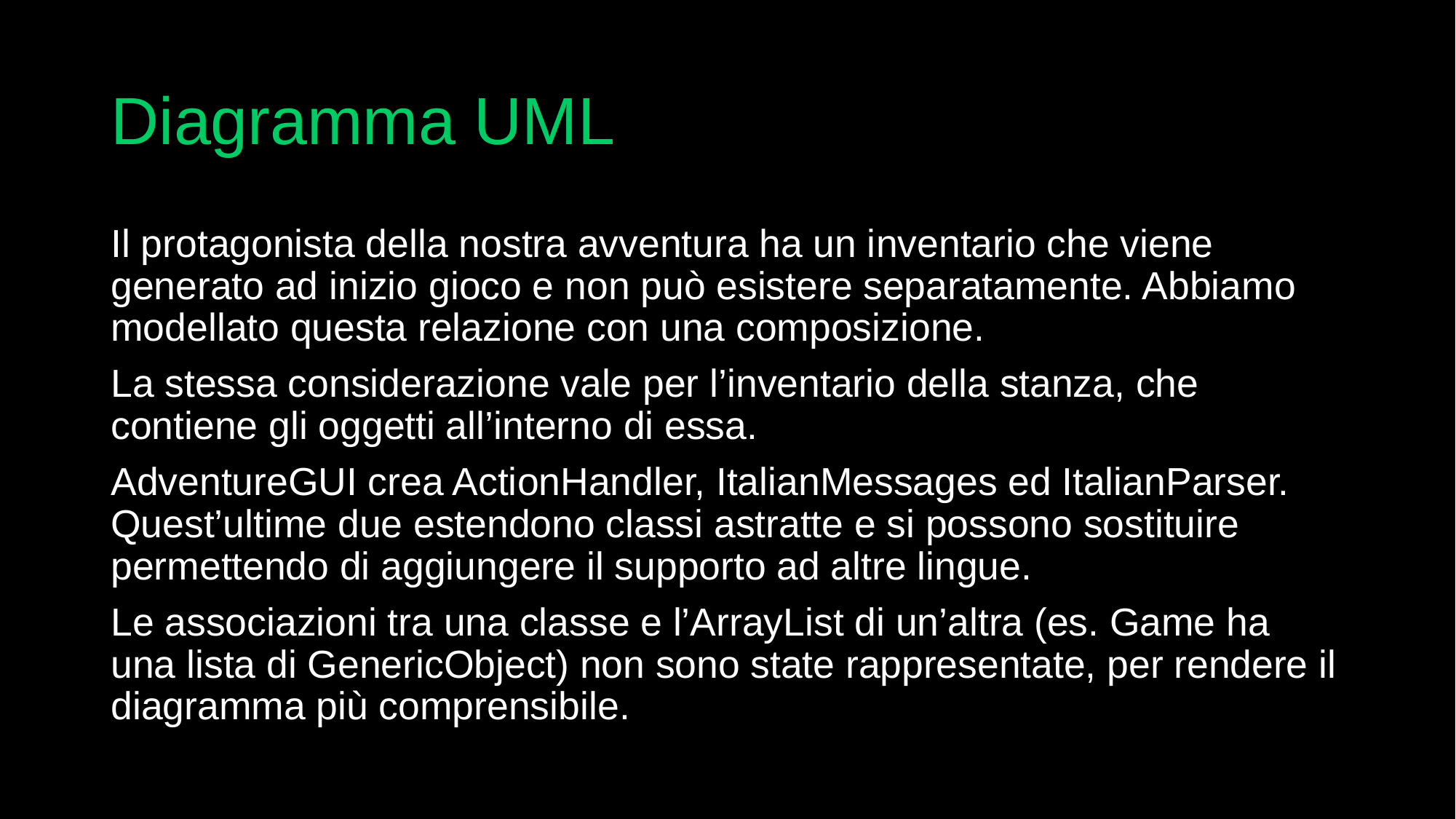

# Diagramma UML
Il protagonista della nostra avventura ha un inventario che viene generato ad inizio gioco e non può esistere separatamente. Abbiamo modellato questa relazione con una composizione.
La stessa considerazione vale per l’inventario della stanza, che contiene gli oggetti all’interno di essa.
AdventureGUI crea ActionHandler, ItalianMessages ed ItalianParser. Quest’ultime due estendono classi astratte e si possono sostituire permettendo di aggiungere il supporto ad altre lingue.
Le associazioni tra una classe e l’ArrayList di un’altra (es. Game ha una lista di GenericObject) non sono state rappresentate, per rendere il diagramma più comprensibile.